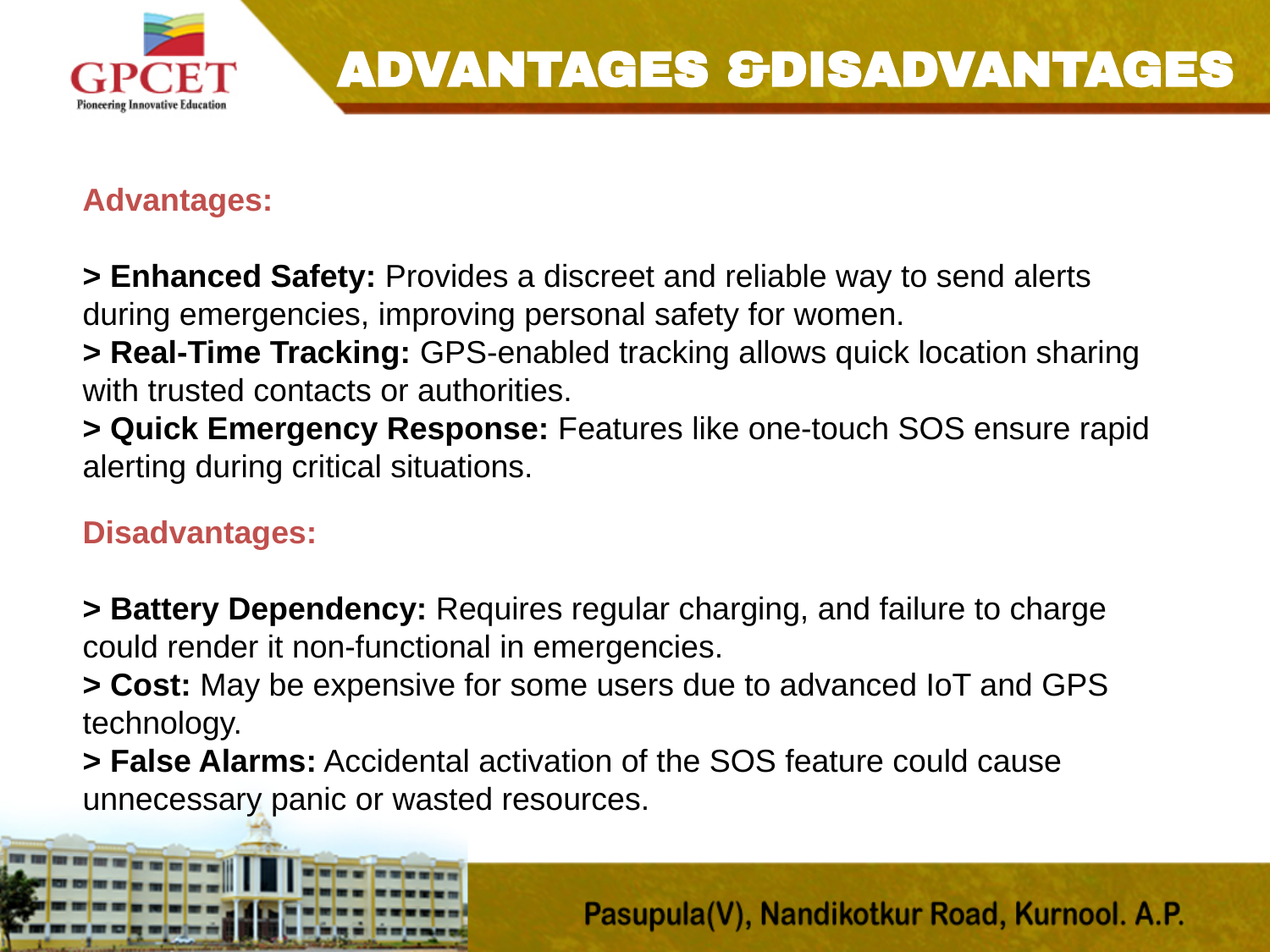

# ADVANTAGES &DISADVANTAGES

Advantages:

> Enhanced Safety: Provides a discreet and reliable way to send alerts during emergencies, improving personal safety for women.
> Real-Time Tracking: GPS-enabled tracking allows quick location sharing with trusted contacts or authorities.
> Quick Emergency Response: Features like one-touch SOS ensure rapid alerting during critical situations.

Disadvantages:

> Battery Dependency: Requires regular charging, and failure to charge could render it non-functional in emergencies.
> Cost: May be expensive for some users due to advanced IoT and GPS technology.
> False Alarms: Accidental activation of the SOS feature could cause unnecessary panic or wasted resources.